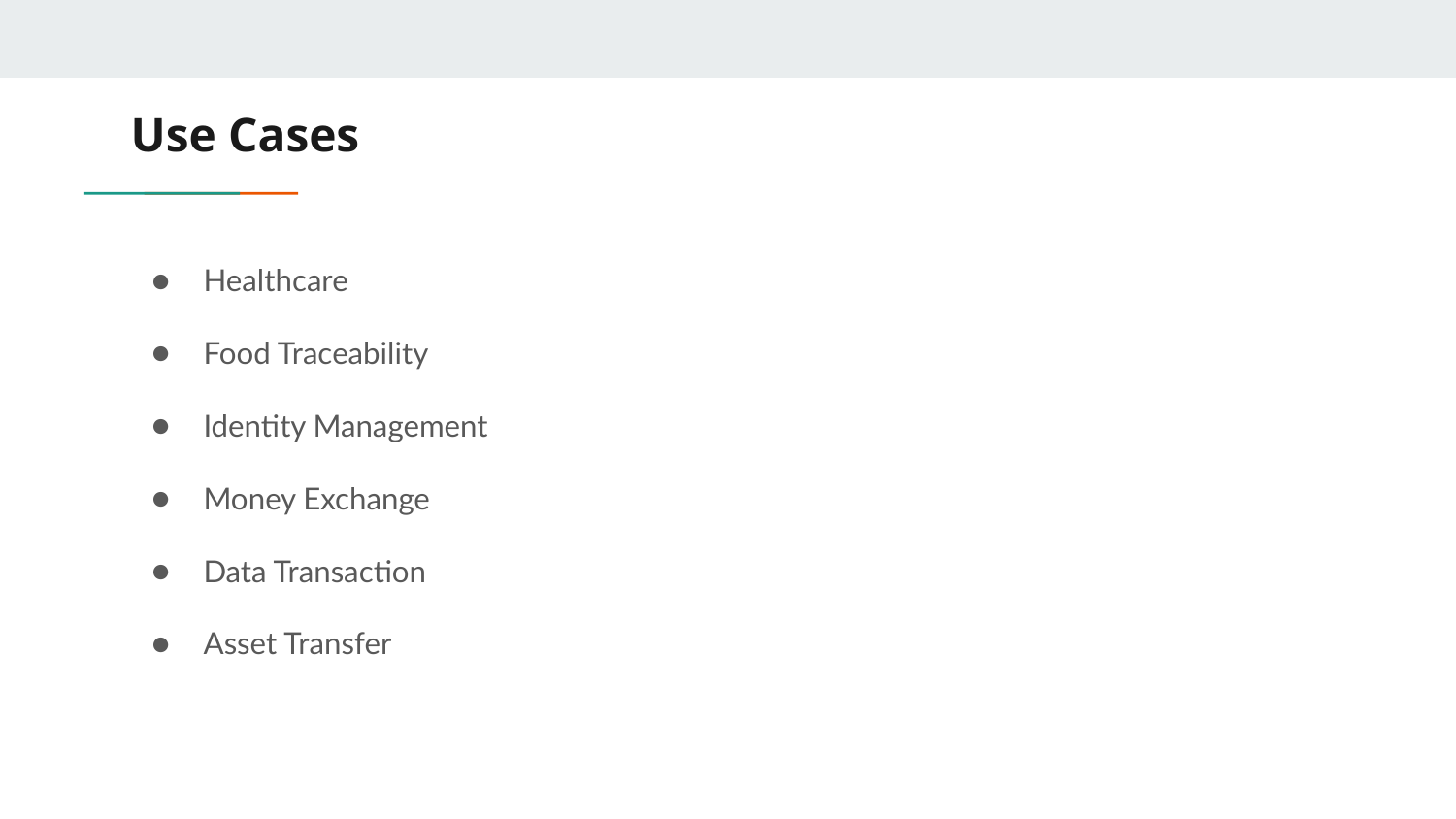

# Use Cases
Healthcare
Food Traceability
Identity Management
Money Exchange
Data Transaction
Asset Transfer